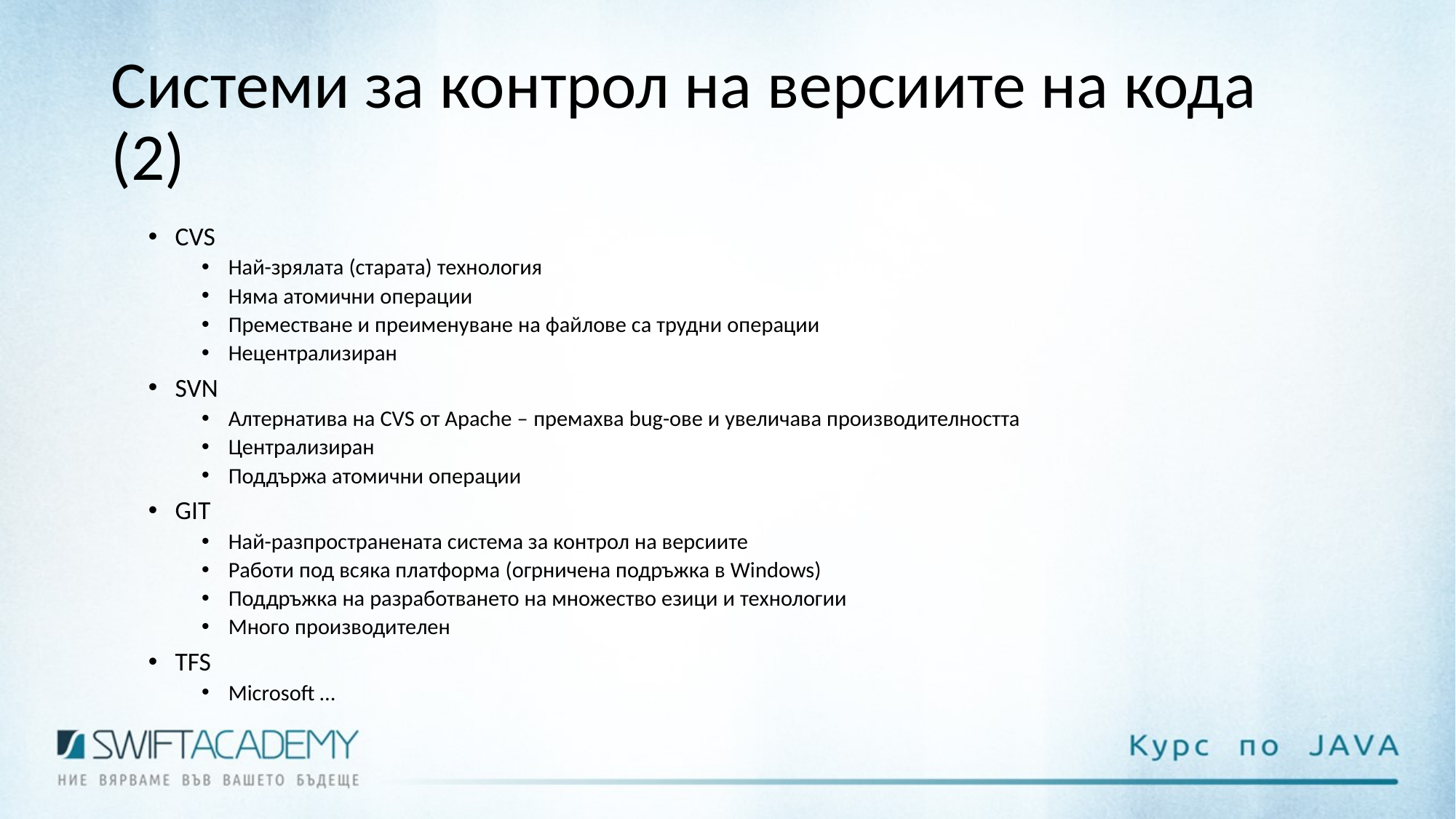

# Системи за контрол на версиите на кода (2)
CVS
Най-зрялата (старата) технология
Няма атомични операции
Преместване и преименуване на файлове са трудни операции
Нецентрализиран
SVN
Алтернатива на CVS от Apache – премахва bug-ове и увеличава производителността
Централизиран
Поддържа атомични операции
GIT
Най-разпространената система за контрол на версиите
Работи под всяка платформа (огрничена подръжка в Windows)
Поддръжка на разработването на множество езици и технологии
Много производителен
TFS
Microsoft …